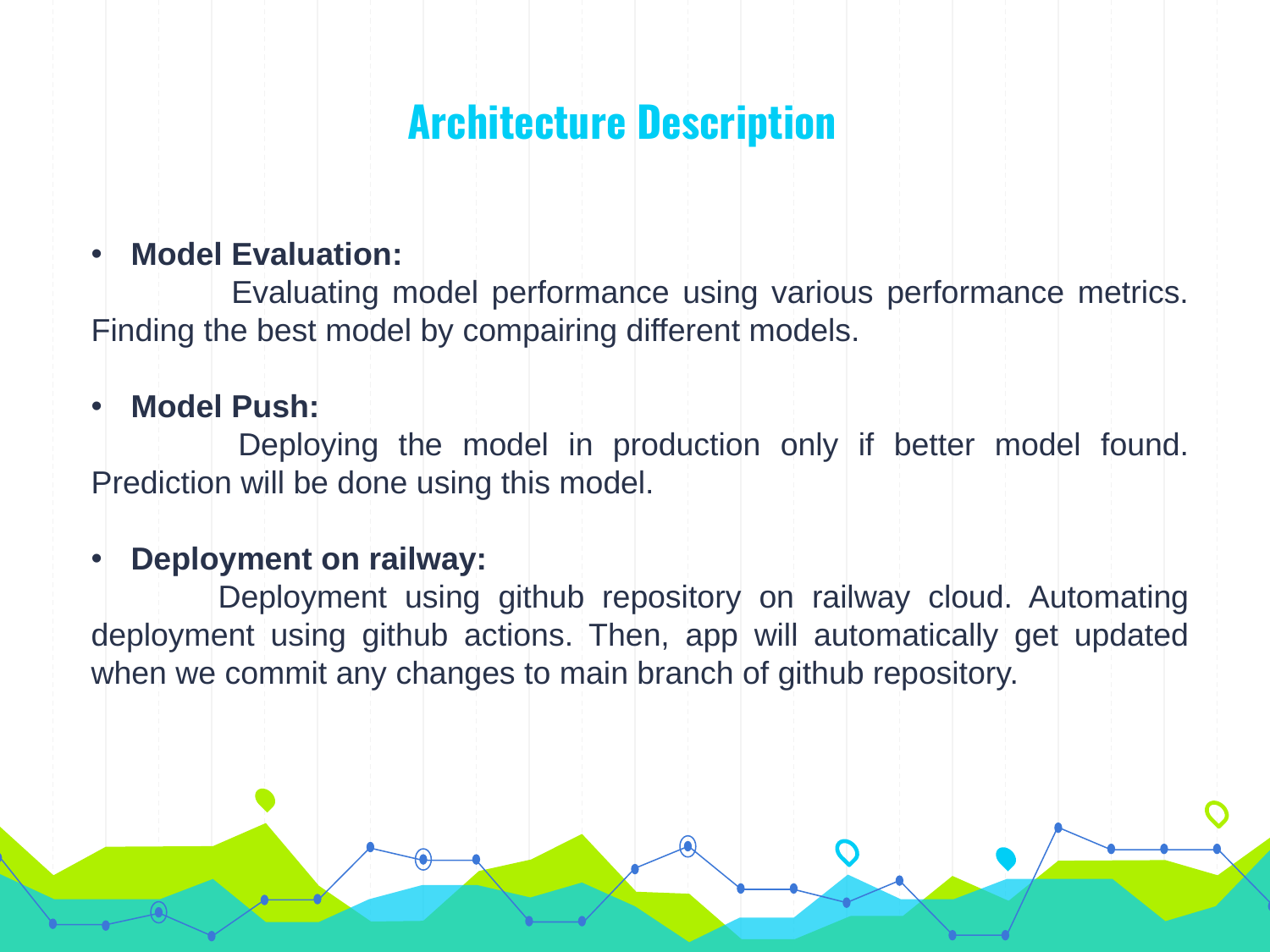

# Architecture Description
Model Evaluation:
	 Evaluating model performance using various performance metrics. Finding the best model by compairing different models.

Model Push:
	 Deploying the model in production only if better model found. Prediction will be done using this model.

Deployment on railway:
	Deployment using github repository on railway cloud. Automating deployment using github actions. Then, app will automatically get updated when we commit any changes to main branch of github repository.

8